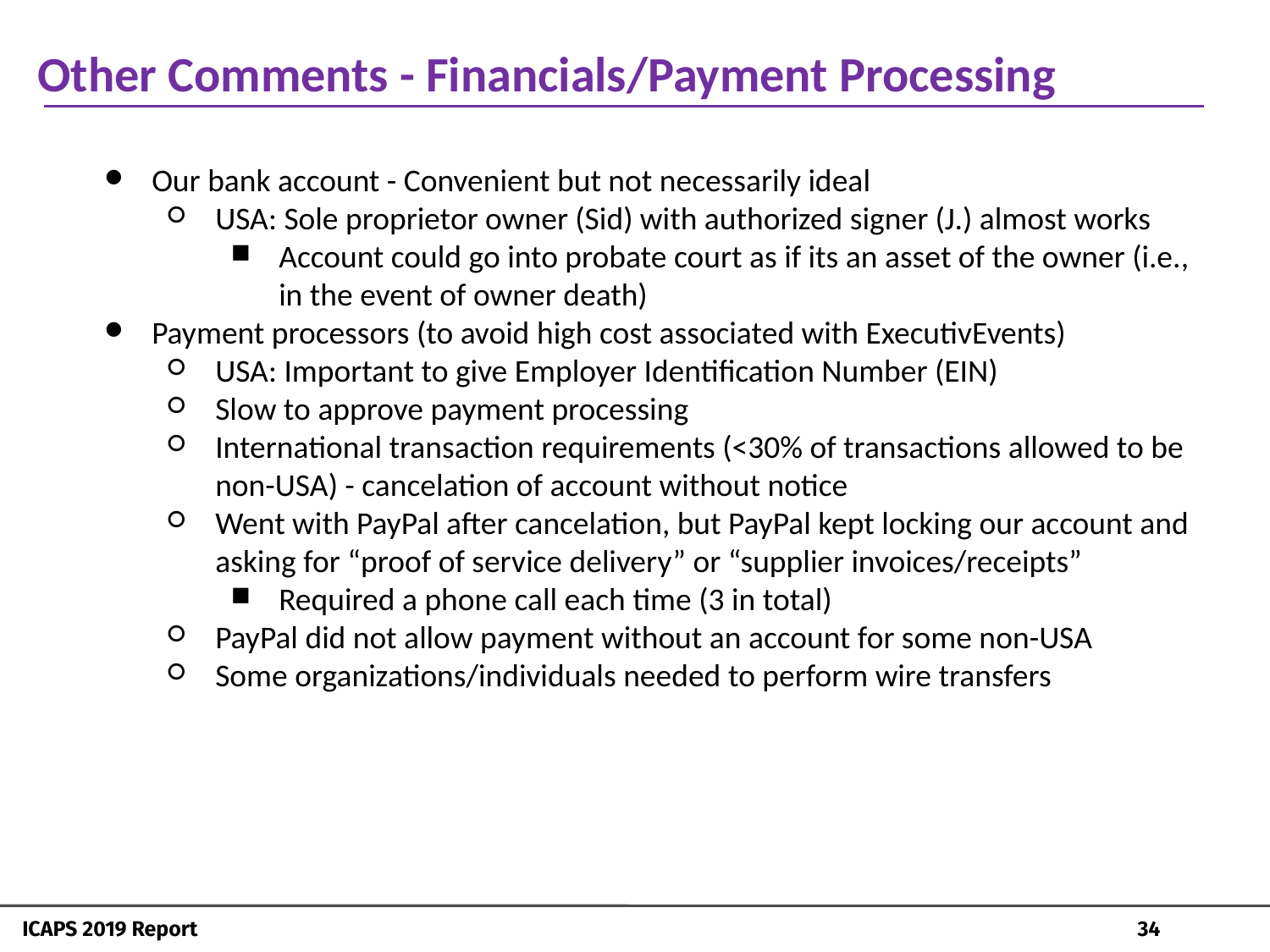

Other Comments - Financials/Payment Processing
Our bank account - Convenient but not necessarily ideal
USA: Sole proprietor owner (Sid) with authorized signer (J.) almost works
Account could go into probate court as if its an asset of the owner (i.e., in the event of owner death)
Payment processors (to avoid high cost associated with ExecutivEvents)
USA: Important to give Employer Identification Number (EIN)
Slow to approve payment processing
International transaction requirements (<30% of transactions allowed to be non-USA) - cancelation of account without notice
Went with PayPal after cancelation, but PayPal kept locking our account and asking for “proof of service delivery” or “supplier invoices/receipts”
Required a phone call each time (3 in total)
PayPal did not allow payment without an account for some non-USA
Some organizations/individuals needed to perform wire transfers